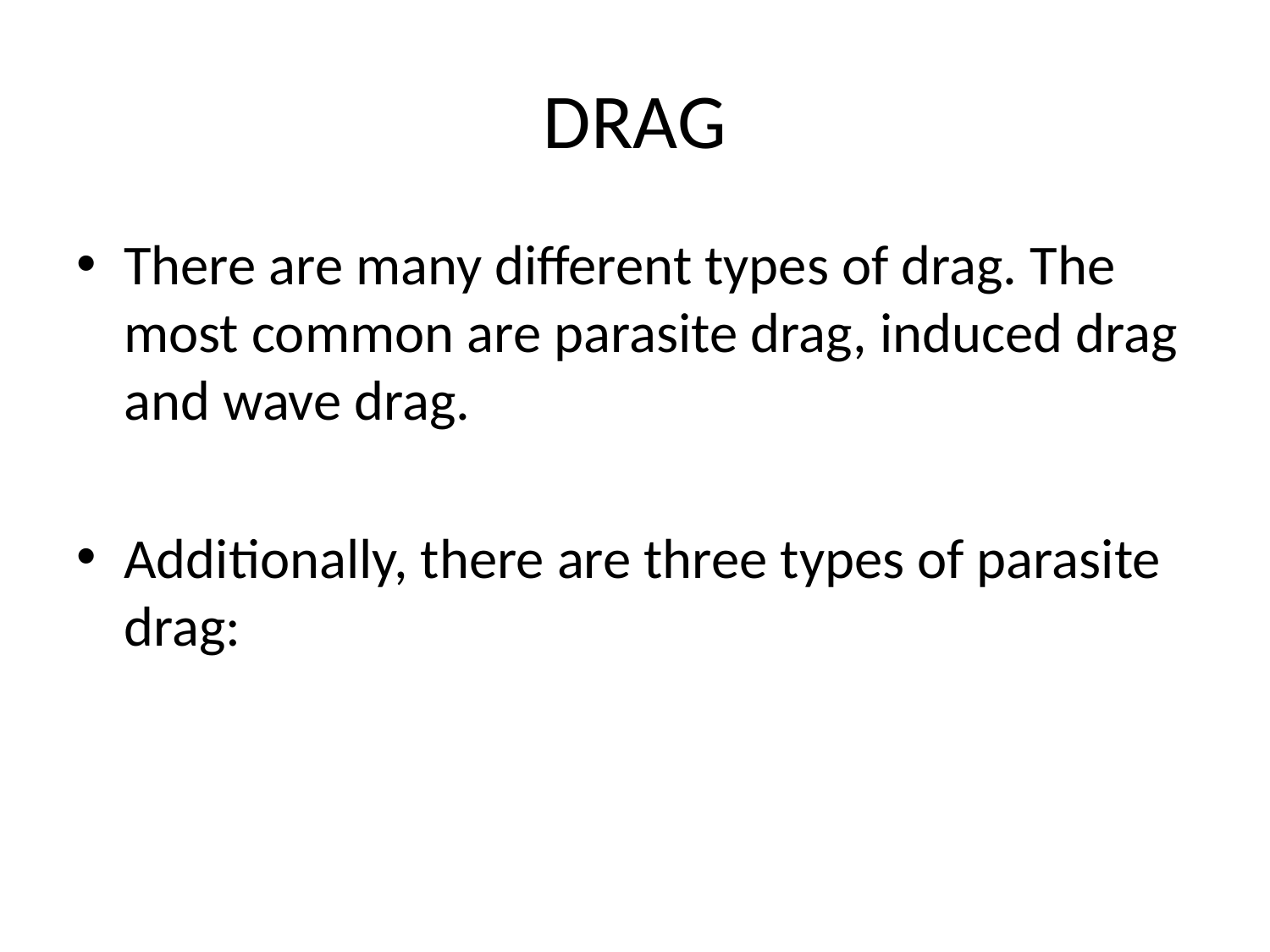

# DRAG
There are many different types of drag. The most common are parasite drag, induced drag and wave drag.

Additionally, there are three types of parasite drag: